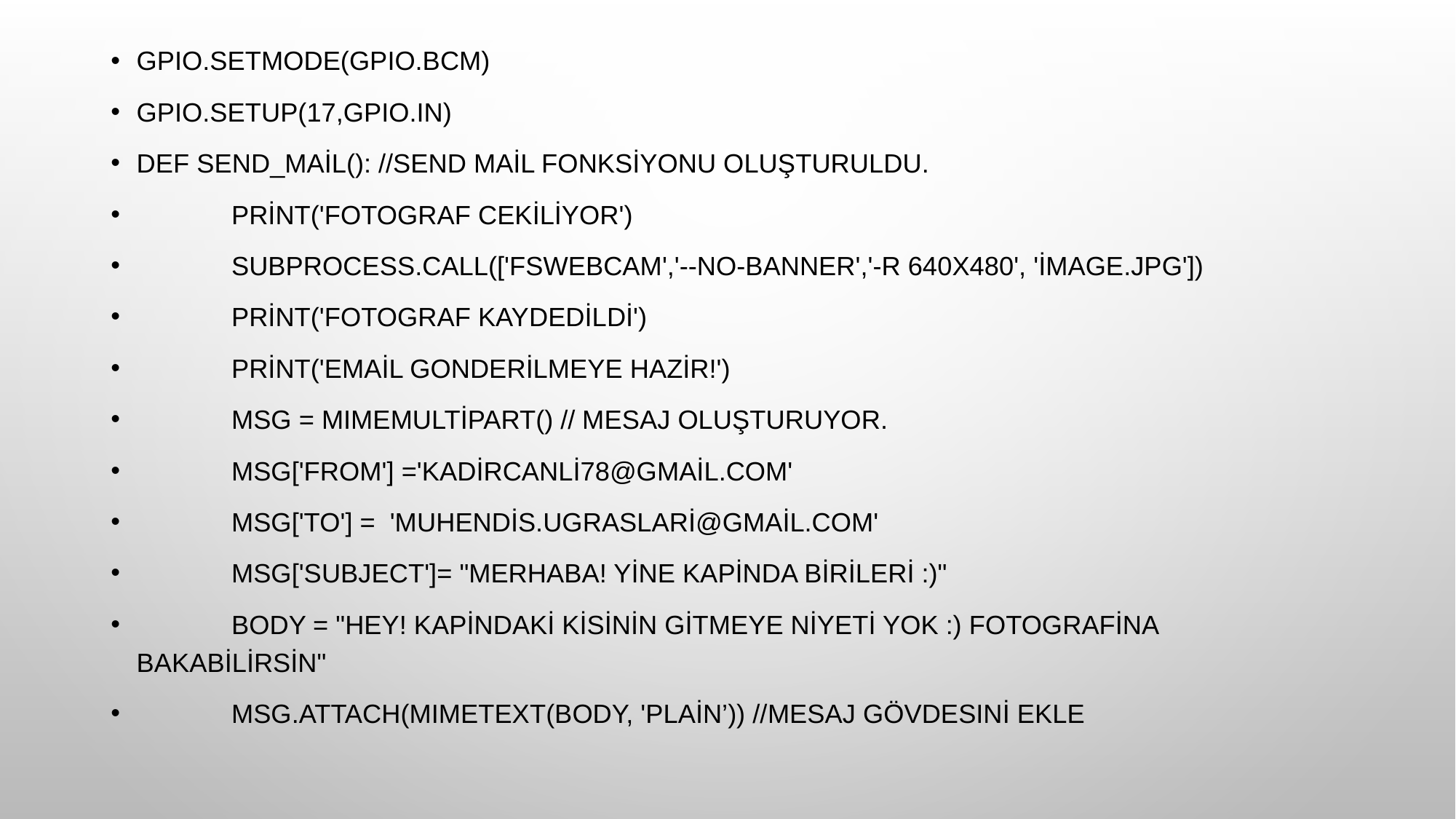

GPIO.setmode(GPIO.BCM)
GPIO.setup(17,GPIO.IN)
def send_mail(): //send mail fonksiyonu oluşturuldu.
	print('Fotograf cekiliyor')
	subprocess.call(['fswebcam','--no-banner','-r 640x480', 'image.jpg'])
	print('fotograf kaydedildi')
	print('email gonderilmeye hazir!')
	msg = MIMEMultipart() // mesaj oluşturuyor.
	msg['From'] ='kadircanli78@gmail.com'
	msg['To'] =  'muhendis.ugraslari@gmail.com'
	msg['Subject']= "Merhaba! Yine Kapinda Birileri :)"
	body = "Hey! Kapindaki kisinin gitmeye niyeti yok :) Fotografina bakabilirsin"
	msg.attach(MIMEText(body, 'plain’)) //mesaj gövdesini ekle